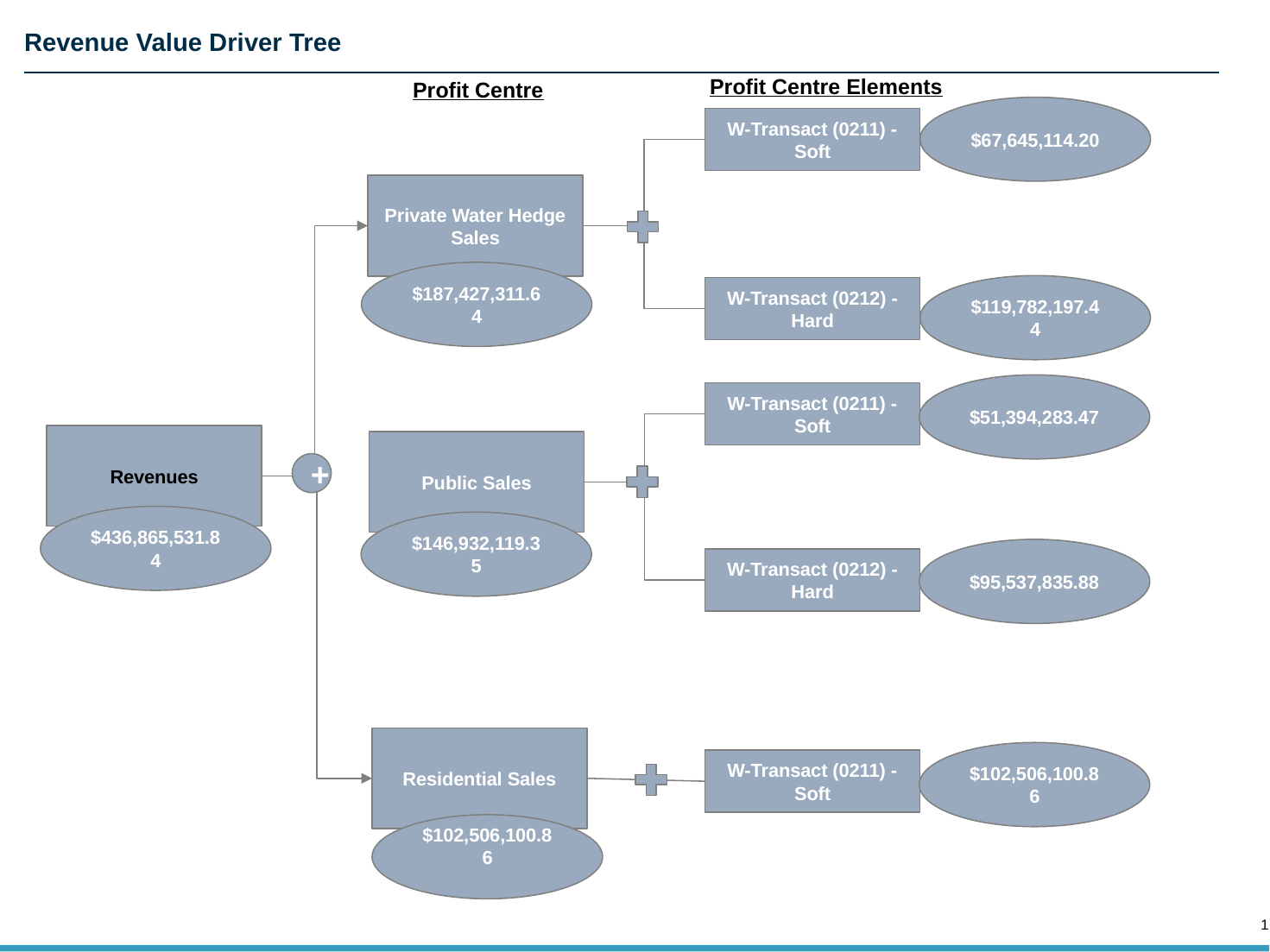

# Revenue Value Driver Tree
Profit Centre Elements
Profit Centre
$67,645,114.20
W-Transact (0211) - Soft
Private Water Hedge Sales

$187,427,311.64
$119,782,197.44
W-Transact (0212) - Hard
$51,394,283.47
W-Transact (0211) - Soft
Revenues
Public Sales
+

$436,865,531.84
$146,932,119.35
$95,537,835.88
W-Transact (0212) - Hard
Residential Sales
$102,506,100.86
W-Transact (0211) - Soft

$102,506,100.86